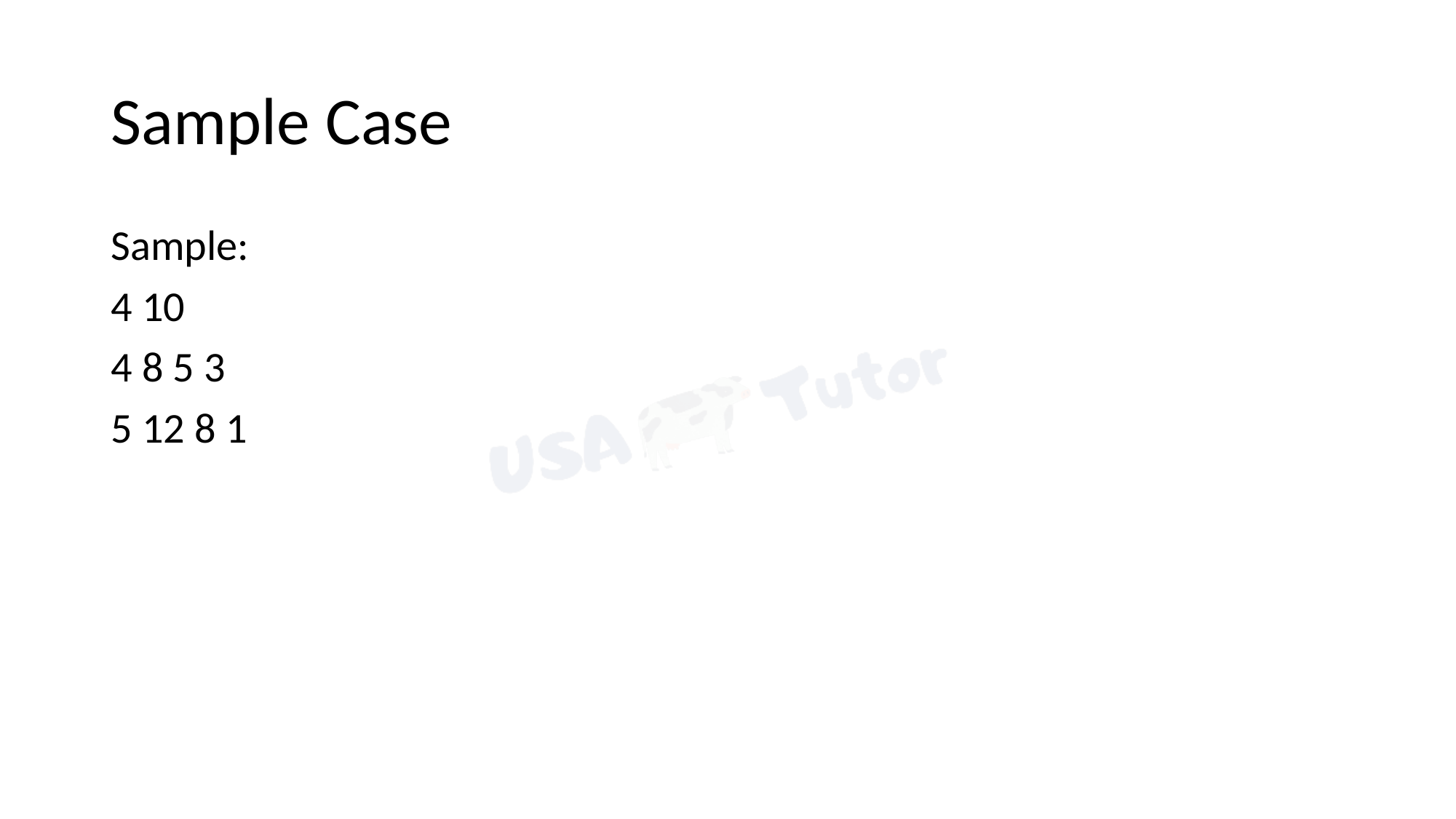

# Sample Case
Sample:
4 10
4 8 5 3
5 12 8 1